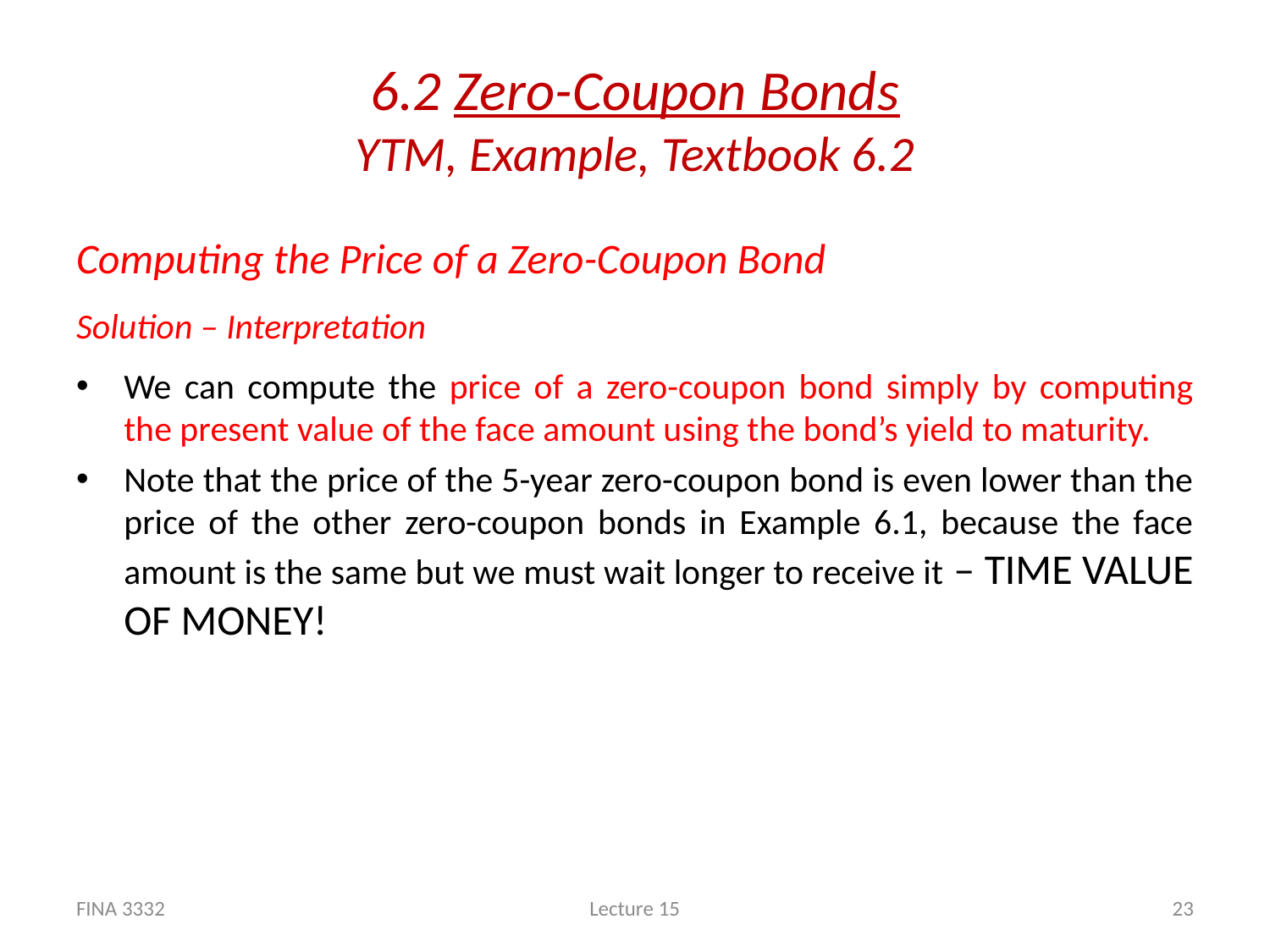

# 6.2 Zero-Coupon Bonds YTM, Example, Textbook 6.2
Computing the Price of a Zero-Coupon Bond
Solution – Interpretation
We can compute the price of a zero-coupon bond simply by computing the present value of the face amount using the bond’s yield to maturity.
Note that the price of the 5-year zero-coupon bond is even lower than the price of the other zero-coupon bonds in Example 6.1, because the face amount is the same but we must wait longer to receive it – TIME VALUE OF MONEY!

FINA 3332
Lecture 15
23